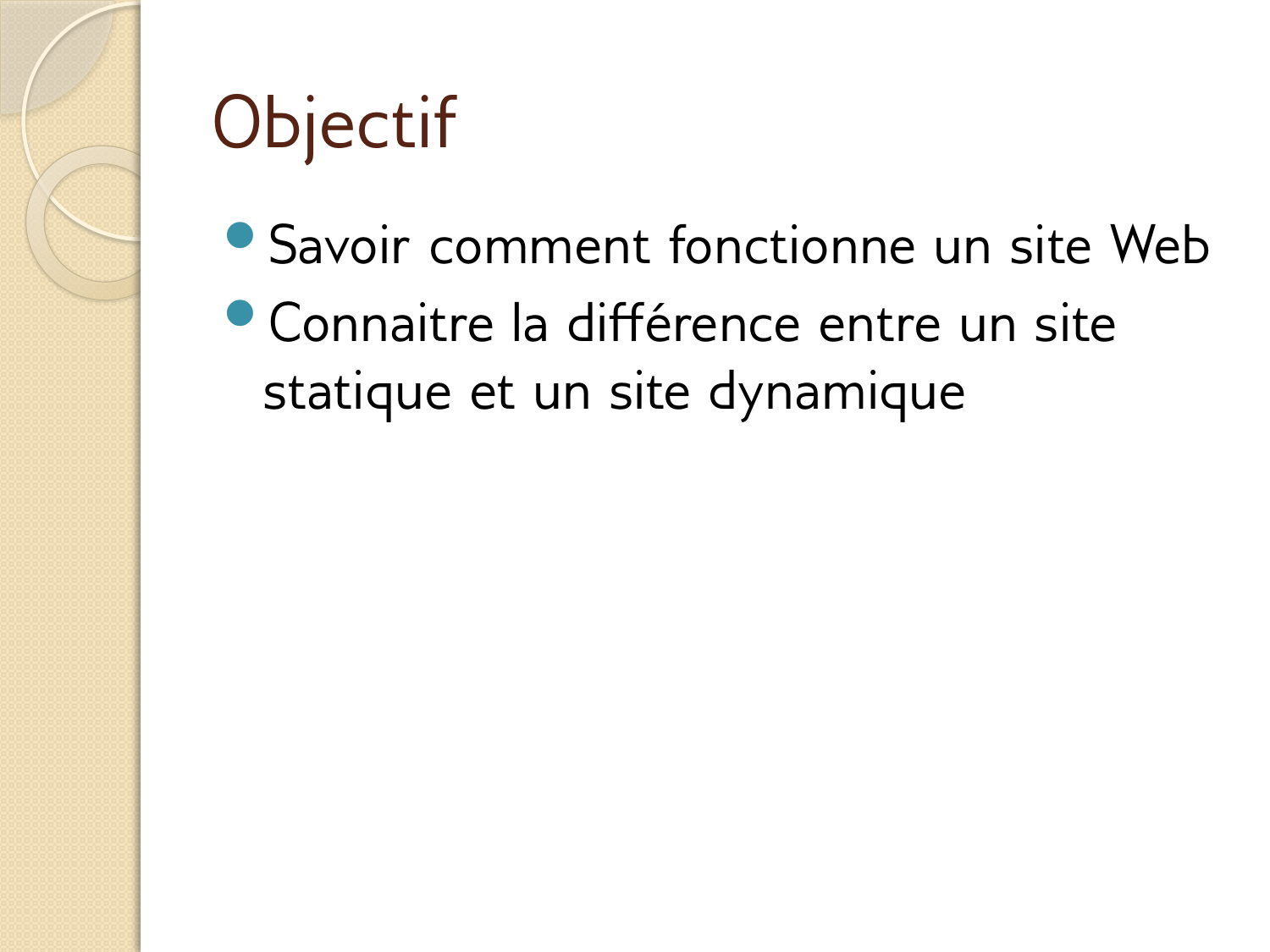

# Objectif
Savoir comment fonctionne un site Web
Connaitre la différence entre un site statique et un site dynamique